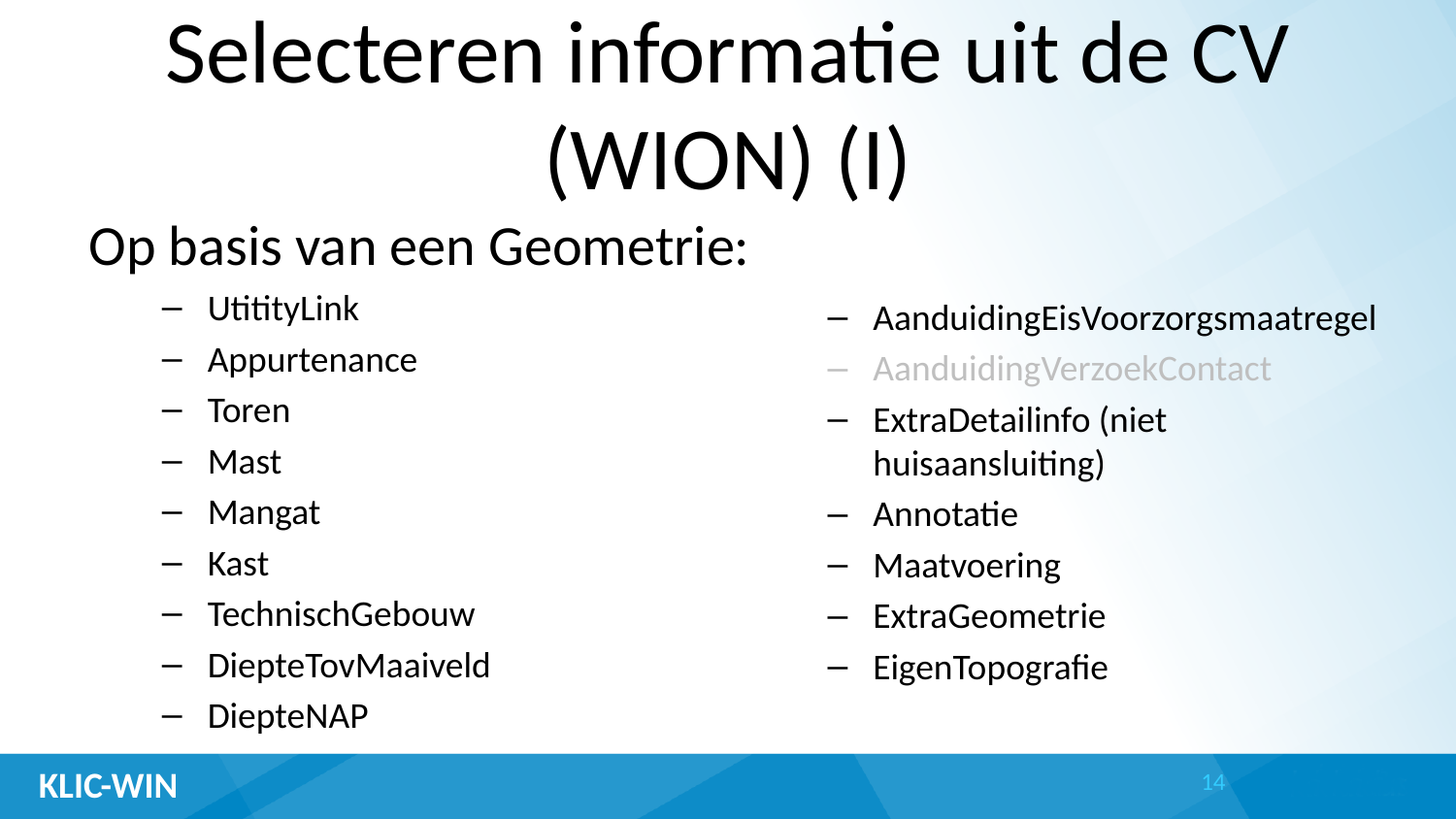

# Selecteren informatie uit de CV (WION) (I)
Op basis van een Geometrie:
UtitityLink
Appurtenance
Toren
Mast
Mangat
Kast
TechnischGebouw
DiepteTovMaaiveld
DiepteNAP

AanduidingEisVoorzorgsmaatregel
AanduidingVerzoekContact
ExtraDetailinfo (niet huisaansluiting)
Annotatie
Maatvoering
ExtraGeometrie
EigenTopografie

14